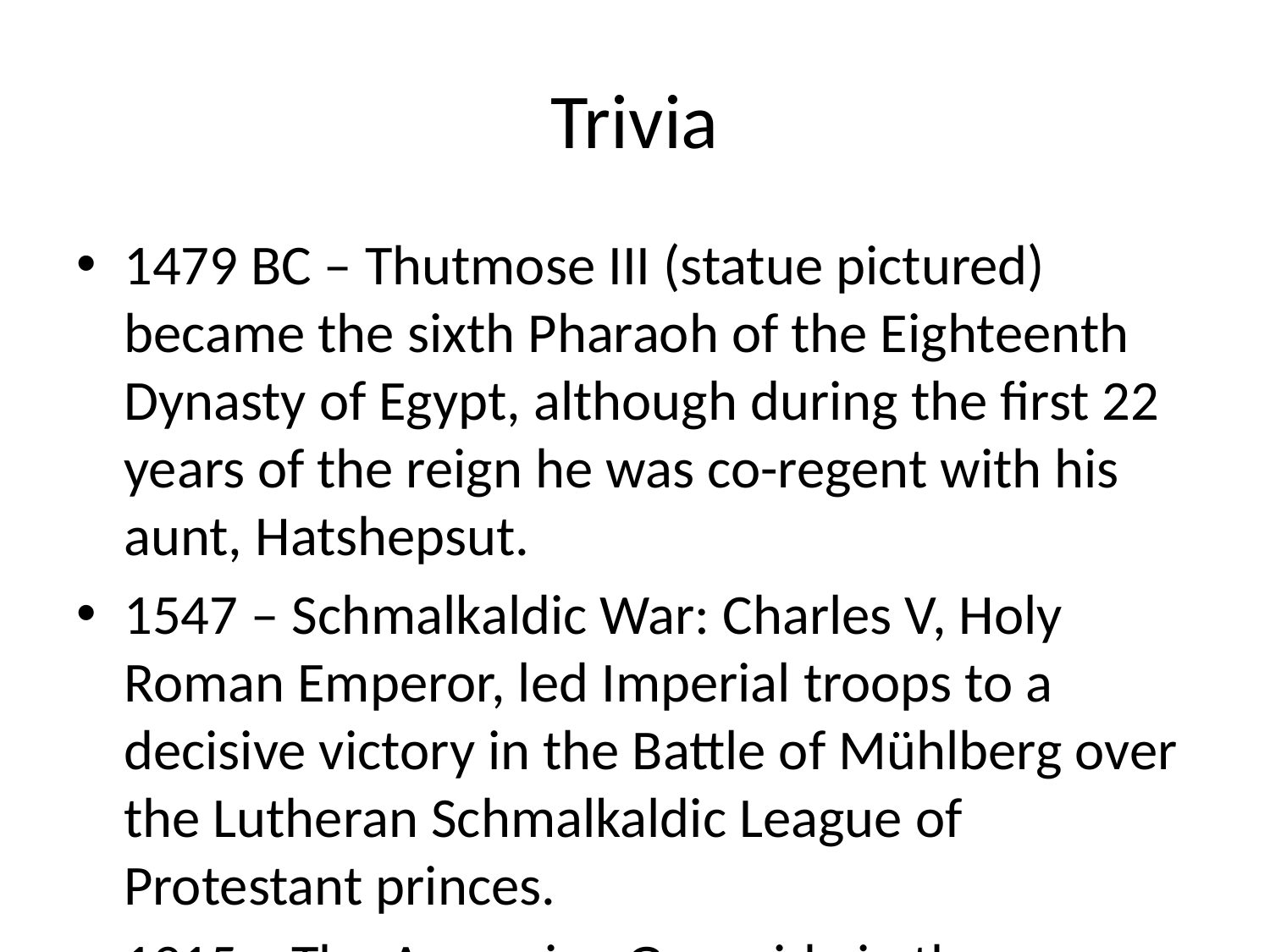

# Trivia
1479 BC – Thutmose III (statue pictured) became the sixth Pharaoh of the Eighteenth Dynasty of Egypt, although during the first 22 years of the reign he was co-regent with his aunt, Hatshepsut.
1547 – Schmalkaldic War: Charles V, Holy Roman Emperor, led Imperial troops to a decisive victory in the Battle of Mühlberg over the Lutheran Schmalkaldic League of Protestant princes.
1915 – The Armenian Genocide in the Ottoman Empire began with the arrest and deportation of hundreds of prominent Armenians in Constantinople.
1933 – Nazi Germany began its persecution of Jehovah's Witnesses by shutting down the Watch Tower Society office in Magdeburg.
1993 – The Provisional Irish Republican Army detonated a truck bomb in London's financial district in Bishopsgate, killing one person, injuring forty-four others, and causing £350 million in damages.
April 24: Armenian Genocide Remembrance Day; Yom HaShoah in Israel (2017)
Mellitus (d. 624) · Mimi Smith (b. 1906) · Laurentia Tan (b. 1979)